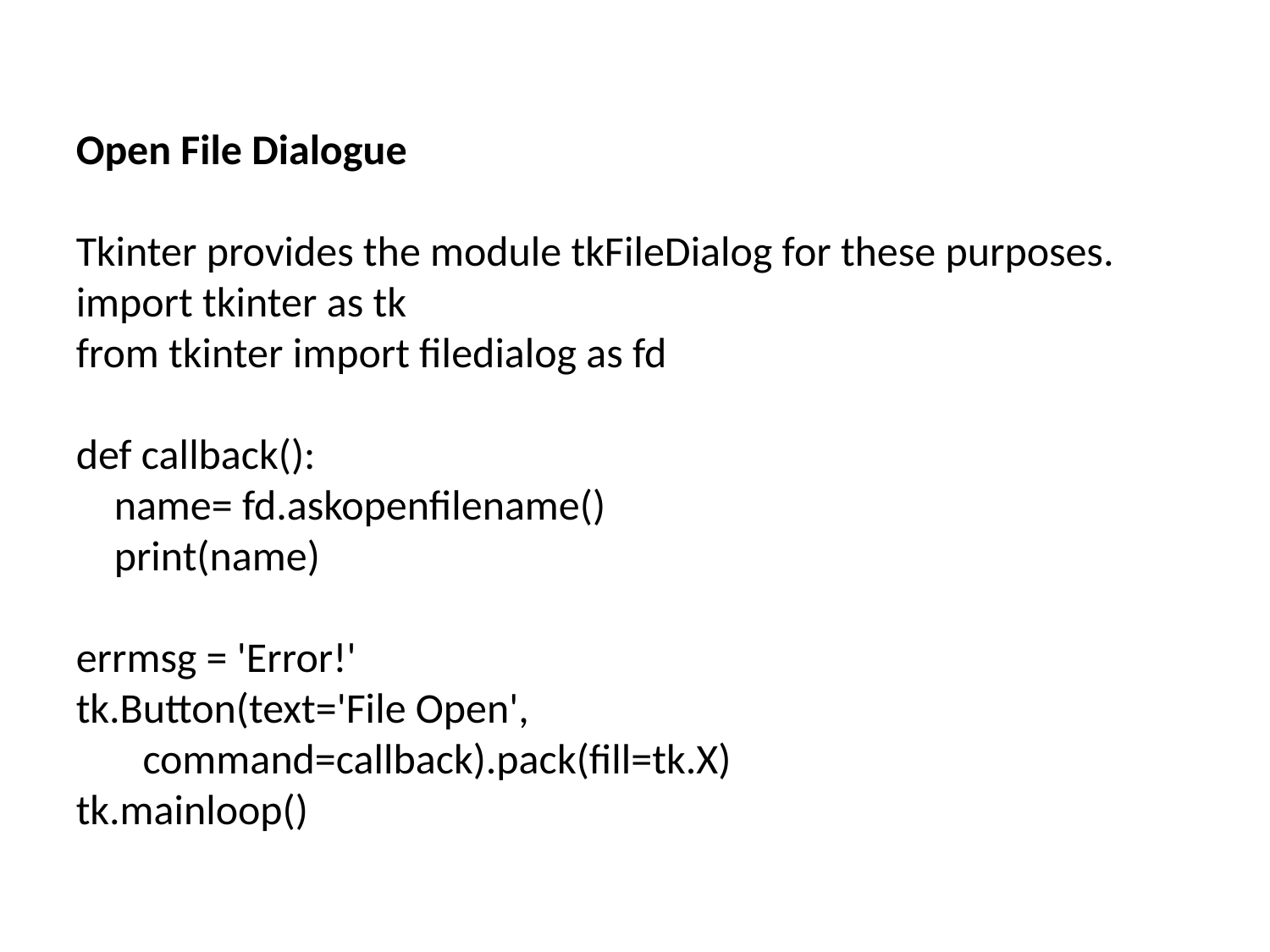

Open File Dialogue

Tkinter provides the module tkFileDialog for these purposes.
import tkinter as tk
from tkinter import filedialog as fd

def callback():
    name= fd.askopenfilename()
    print(name)

errmsg = 'Error!'
tk.Button(text='File Open',
       command=callback).pack(fill=tk.X)
tk.mainloop()